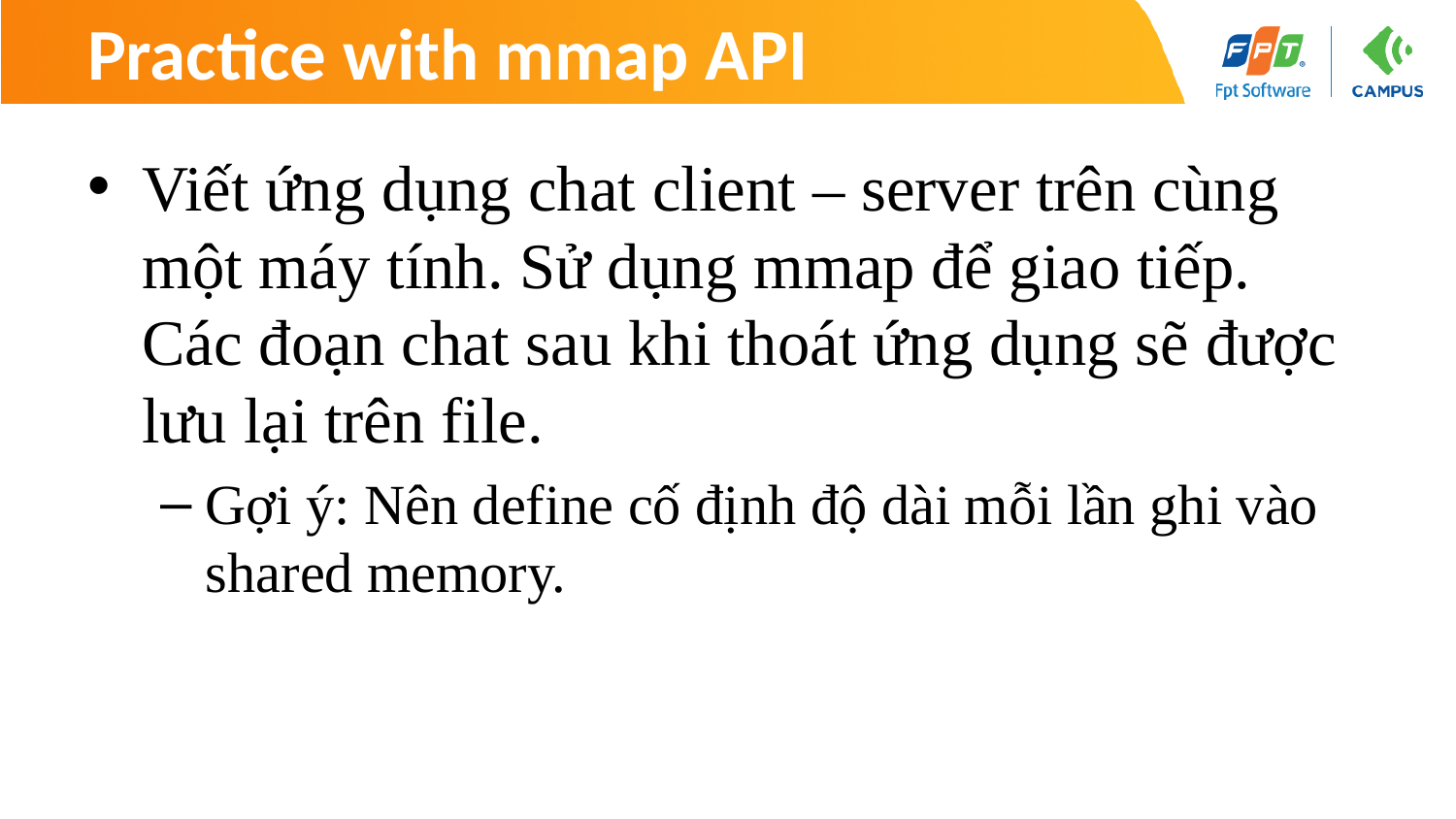

# Practice with mmap API
Viết ứng dụng chat client – server trên cùng một máy tính. Sử dụng mmap để giao tiếp. Các đoạn chat sau khi thoát ứng dụng sẽ được lưu lại trên file.
Gợi ý: Nên define cố định độ dài mỗi lần ghi vào shared memory.